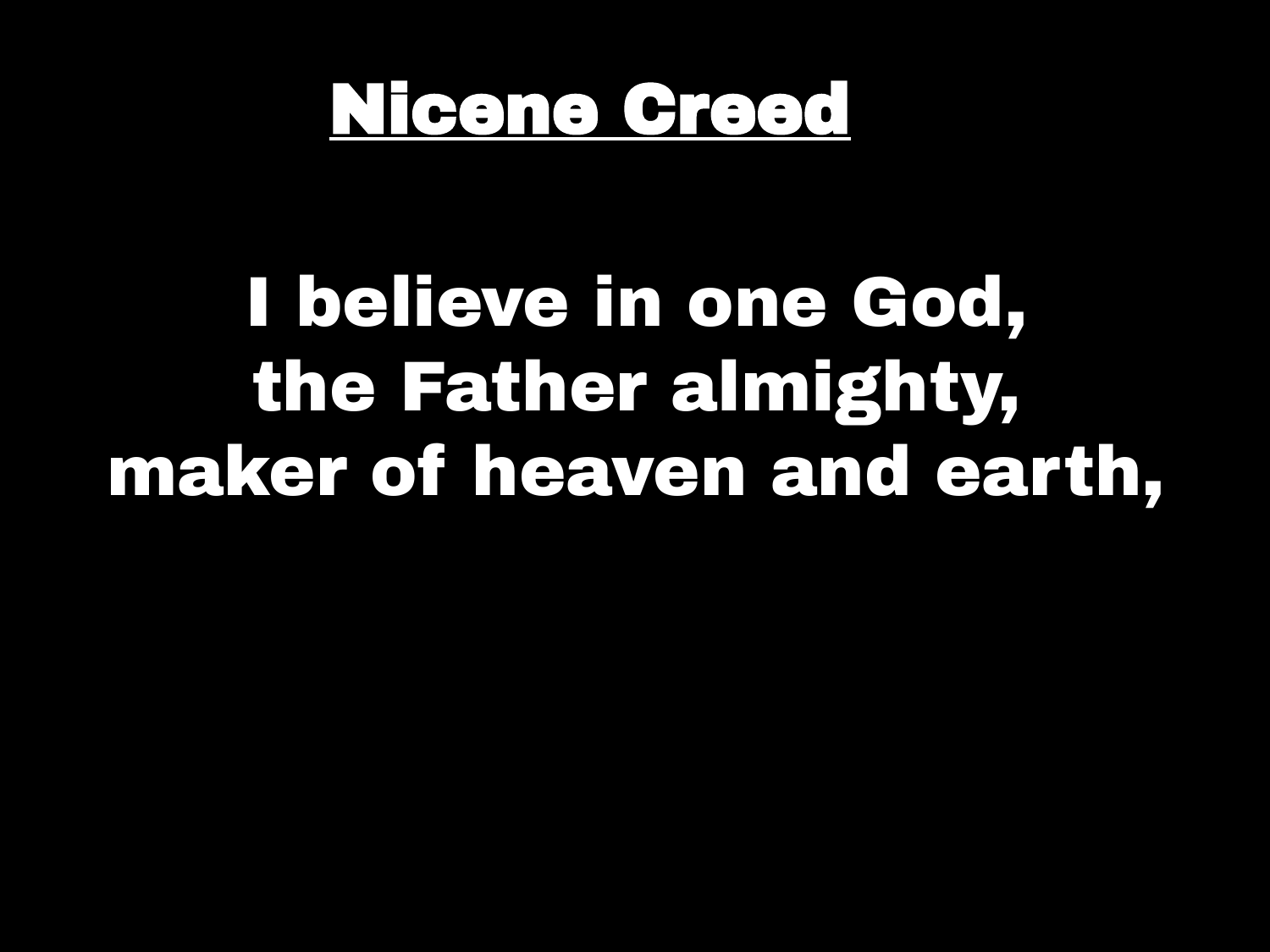

Nicene Creed
# I believe in one God, the Father almighty, maker of heaven and earth,